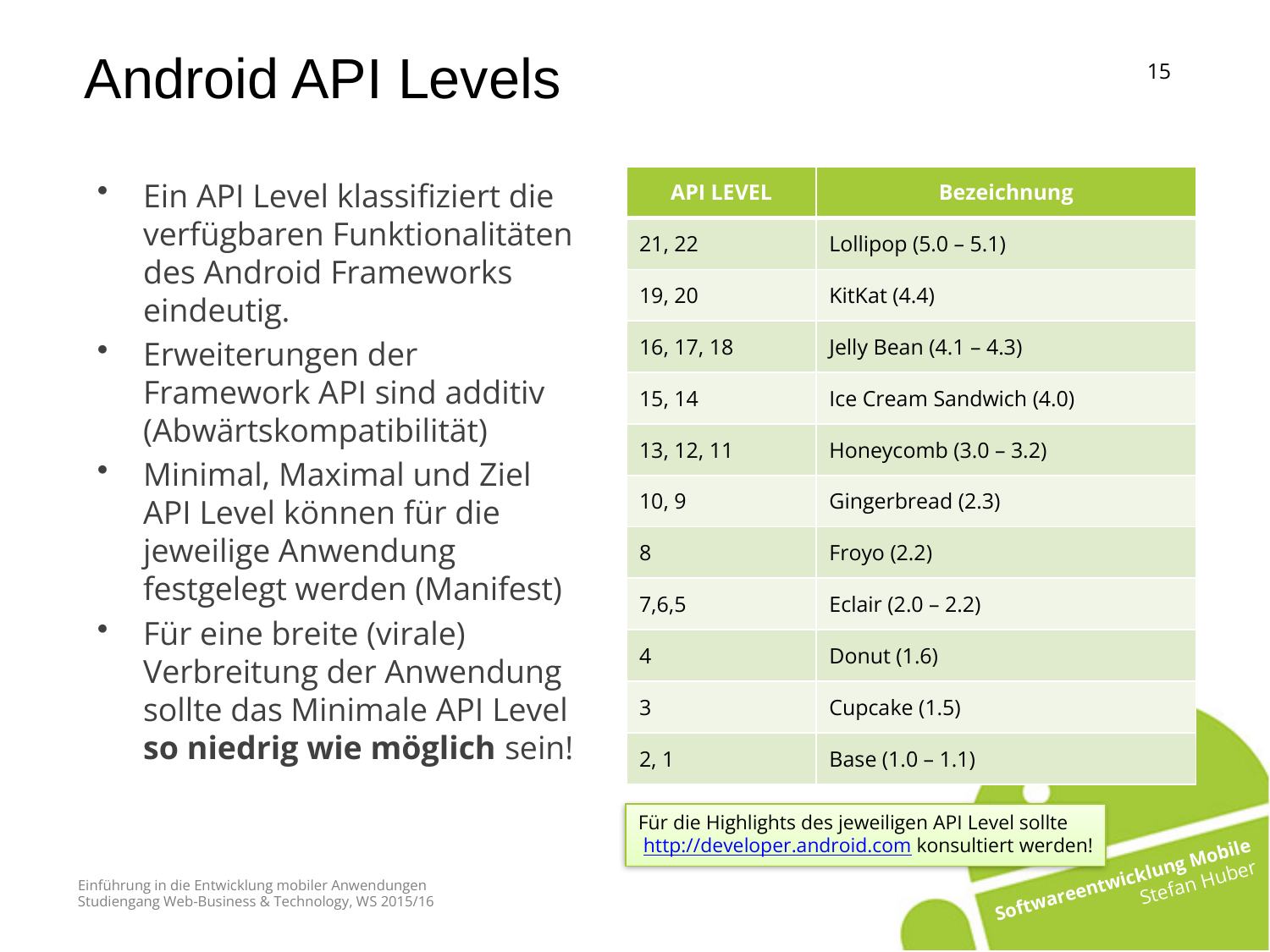

Android API Levels
| API LEVEL | Bezeichnung |
| --- | --- |
| 21, 22 | Lollipop (5.0 – 5.1) |
| 19, 20 | KitKat (4.4) |
| 16, 17, 18 | Jelly Bean (4.1 – 4.3) |
| 15, 14 | Ice Cream Sandwich (4.0) |
| 13, 12, 11 | Honeycomb (3.0 – 3.2) |
| 10, 9 | Gingerbread (2.3) |
| 8 | Froyo (2.2) |
| 7,6,5 | Eclair (2.0 – 2.2) |
| 4 | Donut (1.6) |
| 3 | Cupcake (1.5) |
| 2, 1 | Base (1.0 – 1.1) |
Ein API Level klassifiziert die verfügbaren Funktionalitäten des Android Frameworks eindeutig.
Erweiterungen der Framework API sind additiv (Abwärtskompatibilität)
Minimal, Maximal und Ziel API Level können für die jeweilige Anwendung festgelegt werden (Manifest)
Für eine breite (virale) Verbreitung der Anwendung sollte das Minimale API Level so niedrig wie möglich sein!

Für die Highlights des jeweiligen API Level sollte
 http://developer.android.com konsultiert werden!
# Einführung in die Entwicklung mobiler Anwendungen